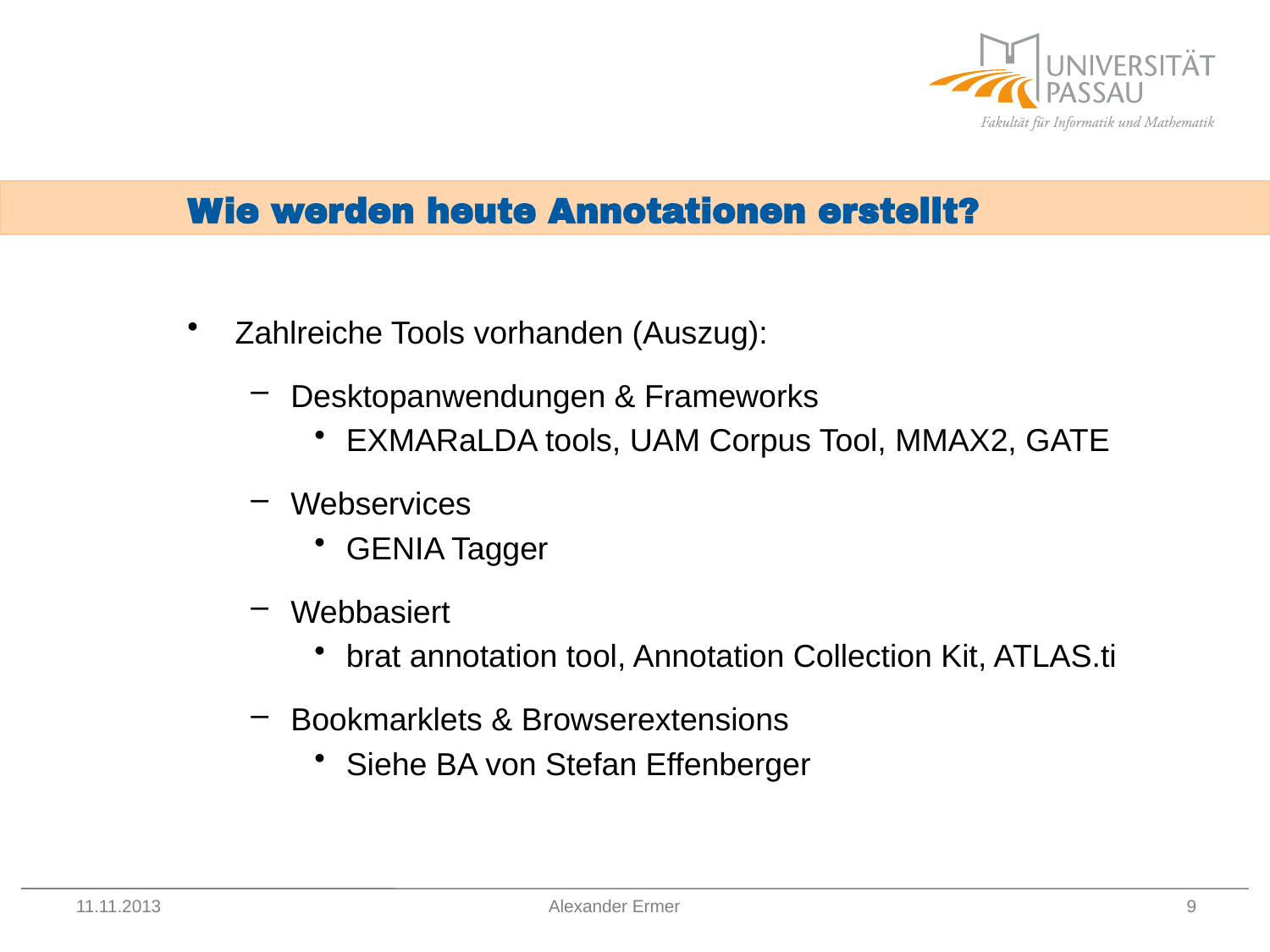

# Wie werden heute Annotationen erstellt?
Zahlreiche Tools vorhanden (Auszug):
Desktopanwendungen & Frameworks
EXMARaLDA tools, UAM Corpus Tool, MMAX2, GATE
Webservices
GENIA Tagger
Webbasiert
brat annotation tool, Annotation Collection Kit, ATLAS.ti
Bookmarklets & Browserextensions
Siehe BA von Stefan Effenberger